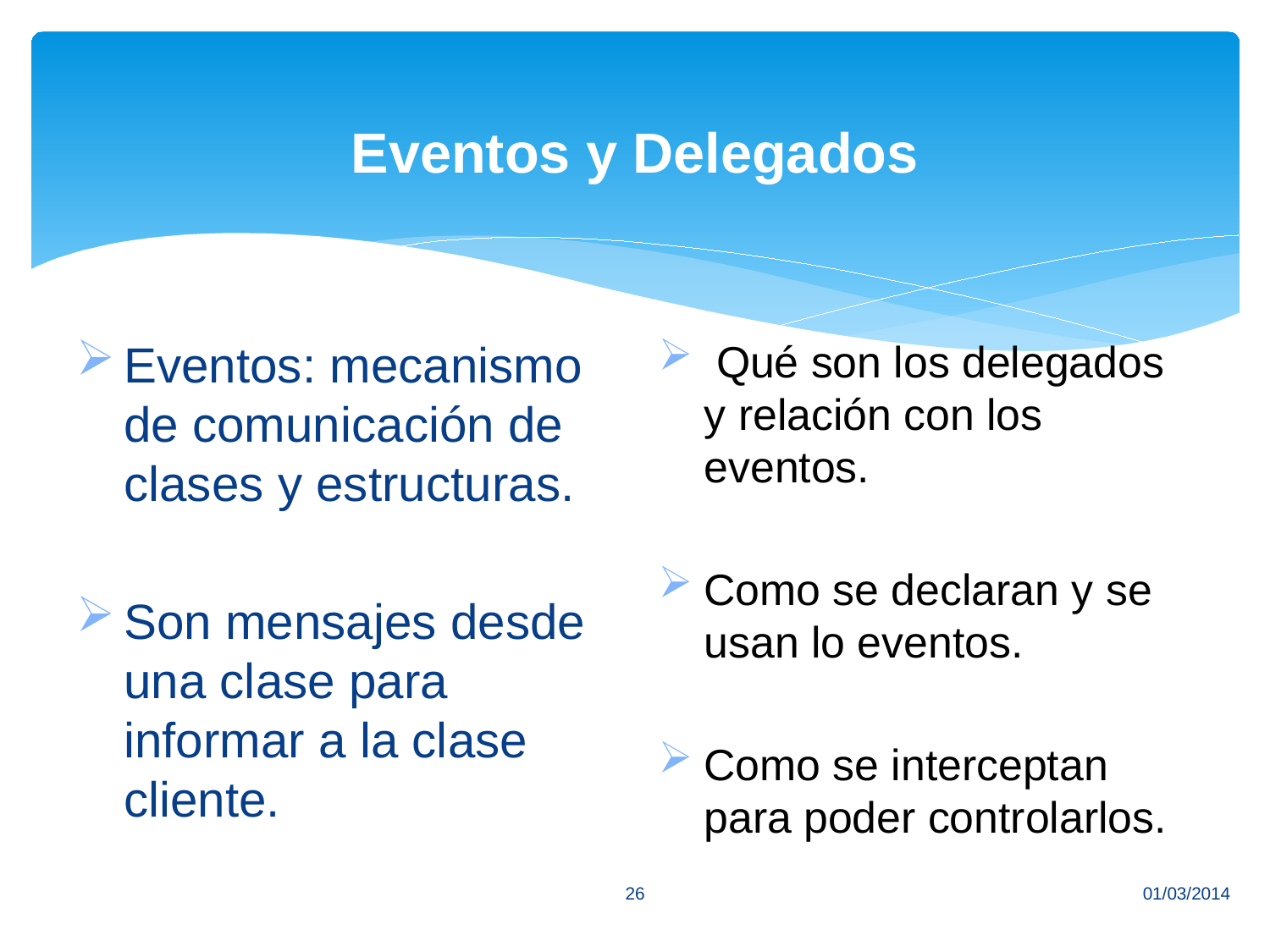

# Eventos y Delegados
Eventos: mecanismo de comunicación de clases y estructuras.

Son mensajes desde una clase para informar a la clase cliente.
 Qué son los delegados y relación con los eventos.

Como se declaran y se usan lo eventos.

Como se interceptan para poder controlarlos.
26
01/03/2014